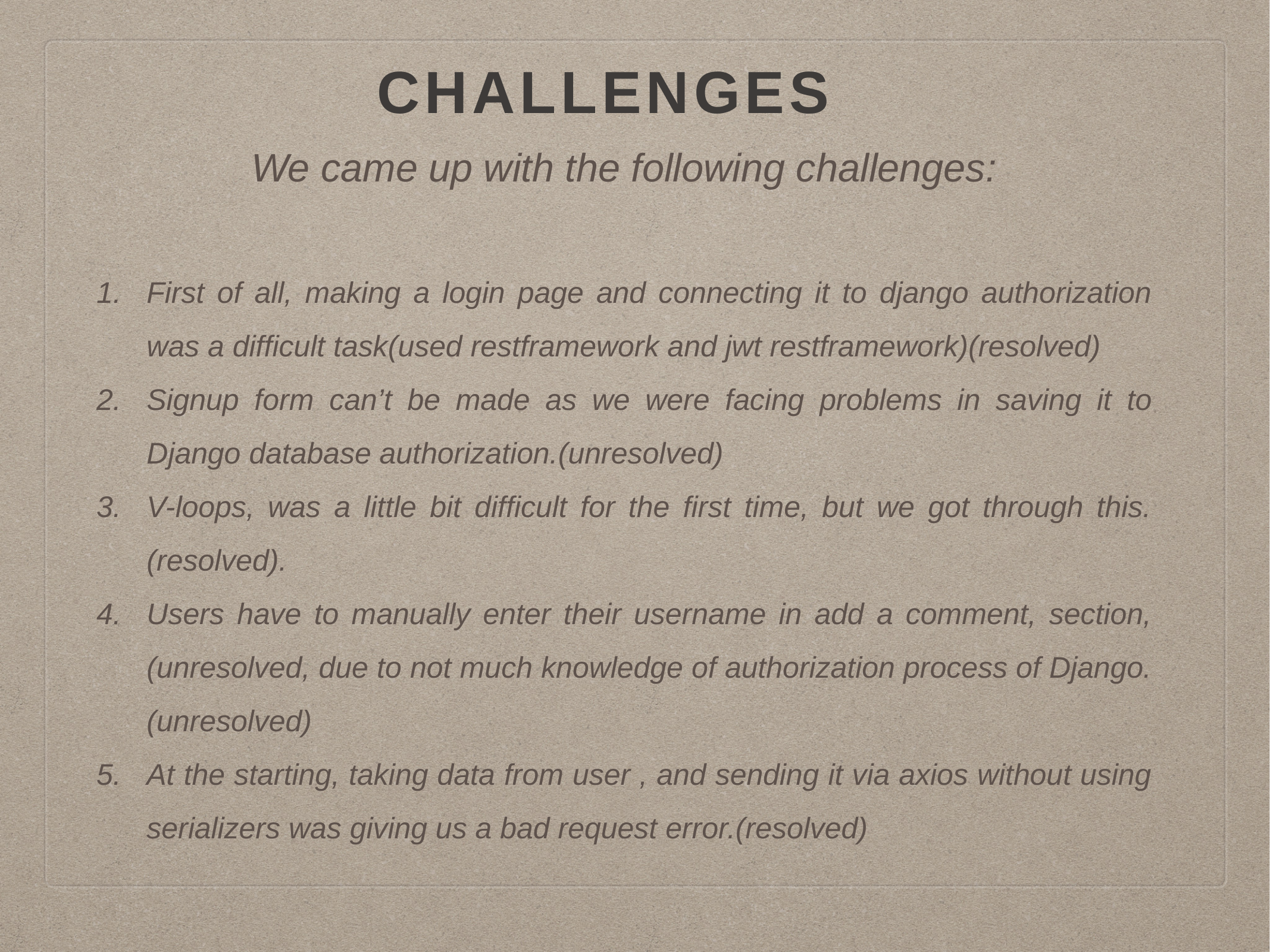

# CHALLENGES
We came up with the following challenges:
First of all, making a login page and connecting it to django authorization was a difficult task(used restframework and jwt restframework)(resolved)
Signup form can’t be made as we were facing problems in saving it to Django database authorization.(unresolved)
V-loops, was a little bit difficult for the first time, but we got through this.(resolved).
Users have to manually enter their username in add a comment, section, (unresolved, due to not much knowledge of authorization process of Django.(unresolved)
At the starting, taking data from user , and sending it via axios without using serializers was giving us a bad request error.(resolved)